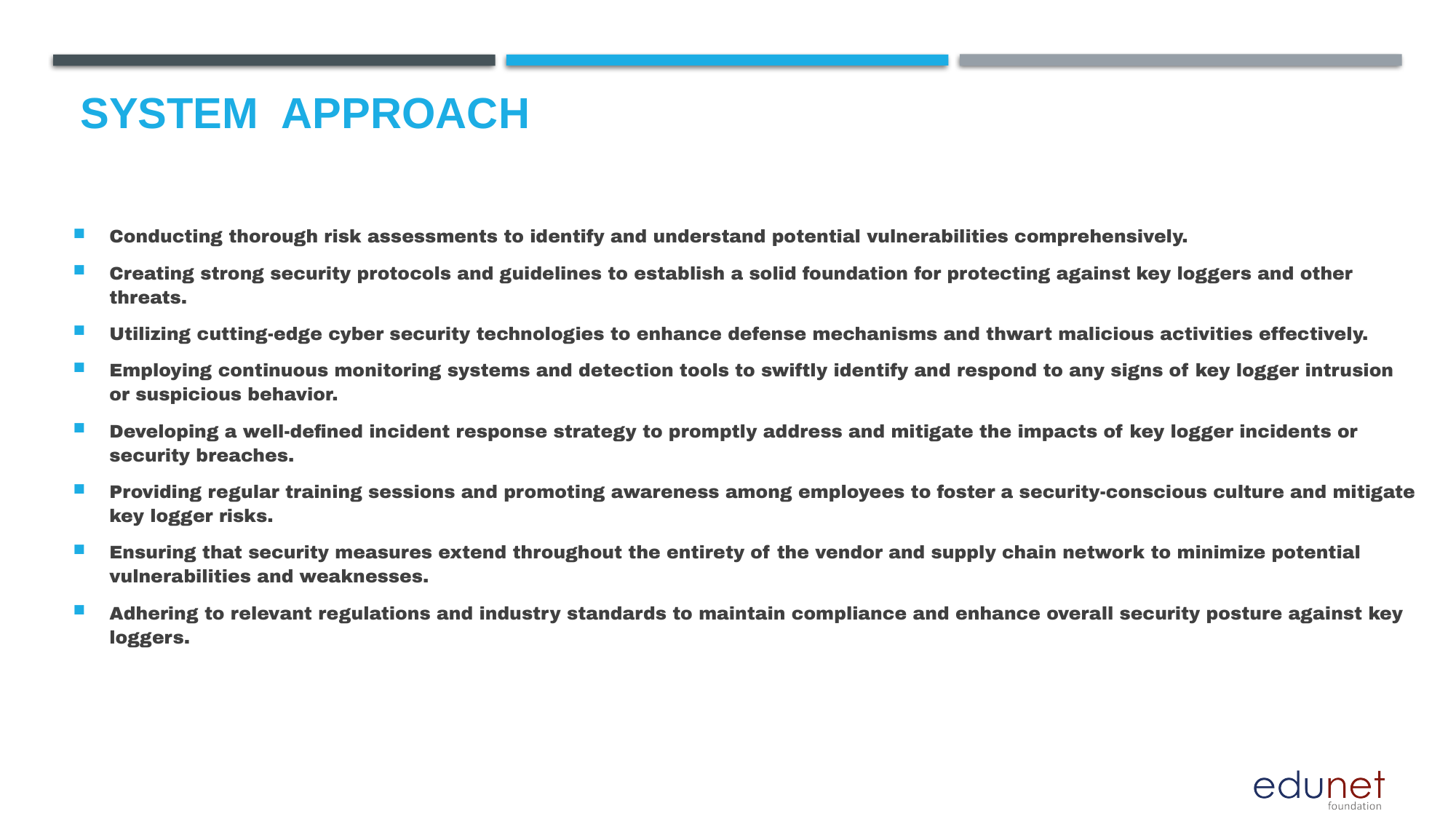

# System  Approach
Conducting thorough risk assessments to identify and understand potential vulnerabilities comprehensively.
Creating strong security protocols and guidelines to establish a solid foundation for protecting against key loggers and other threats.
Utilizing cutting-edge cyber security technologies to enhance defense mechanisms and thwart malicious activities effectively.
Employing continuous monitoring systems and detection tools to swiftly identify and respond to any signs of key logger intrusion or suspicious behavior.
Developing a well-defined incident response strategy to promptly address and mitigate the impacts of key logger incidents or security breaches.
Providing regular training sessions and promoting awareness among employees to foster a security-conscious culture and mitigate key logger risks.
Ensuring that security measures extend throughout the entirety of the vendor and supply chain network to minimize potential vulnerabilities and weaknesses.
Adhering to relevant regulations and industry standards to maintain compliance and enhance overall security posture against key loggers.